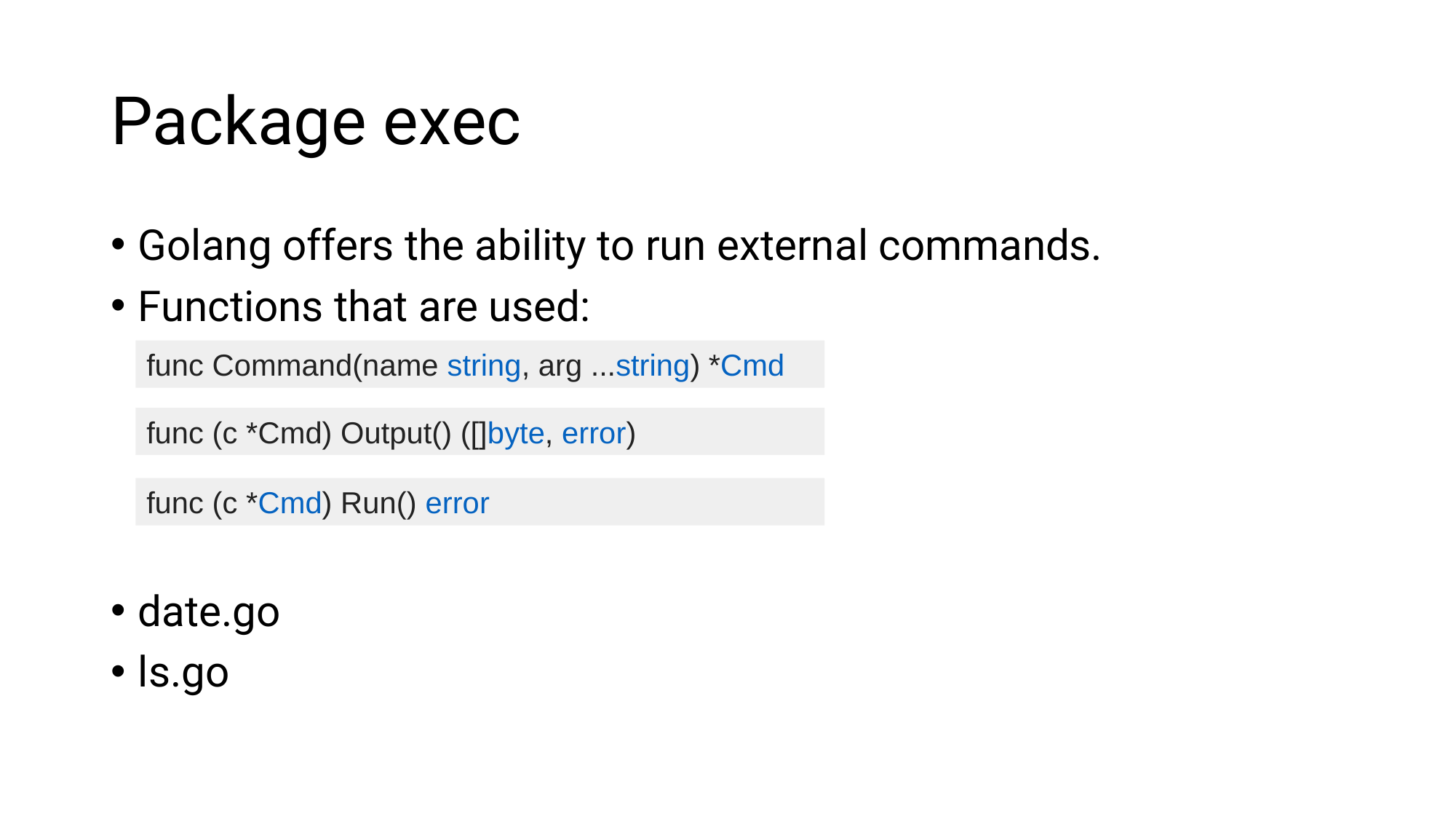

# Package exec
Golang offers the ability to run external commands.
Functions that are used:

date.go
ls.go
func Command(name string, arg ...string) *Cmd
func (c *Cmd) Output() ([]byte, error)
func (c *Cmd) Run() error